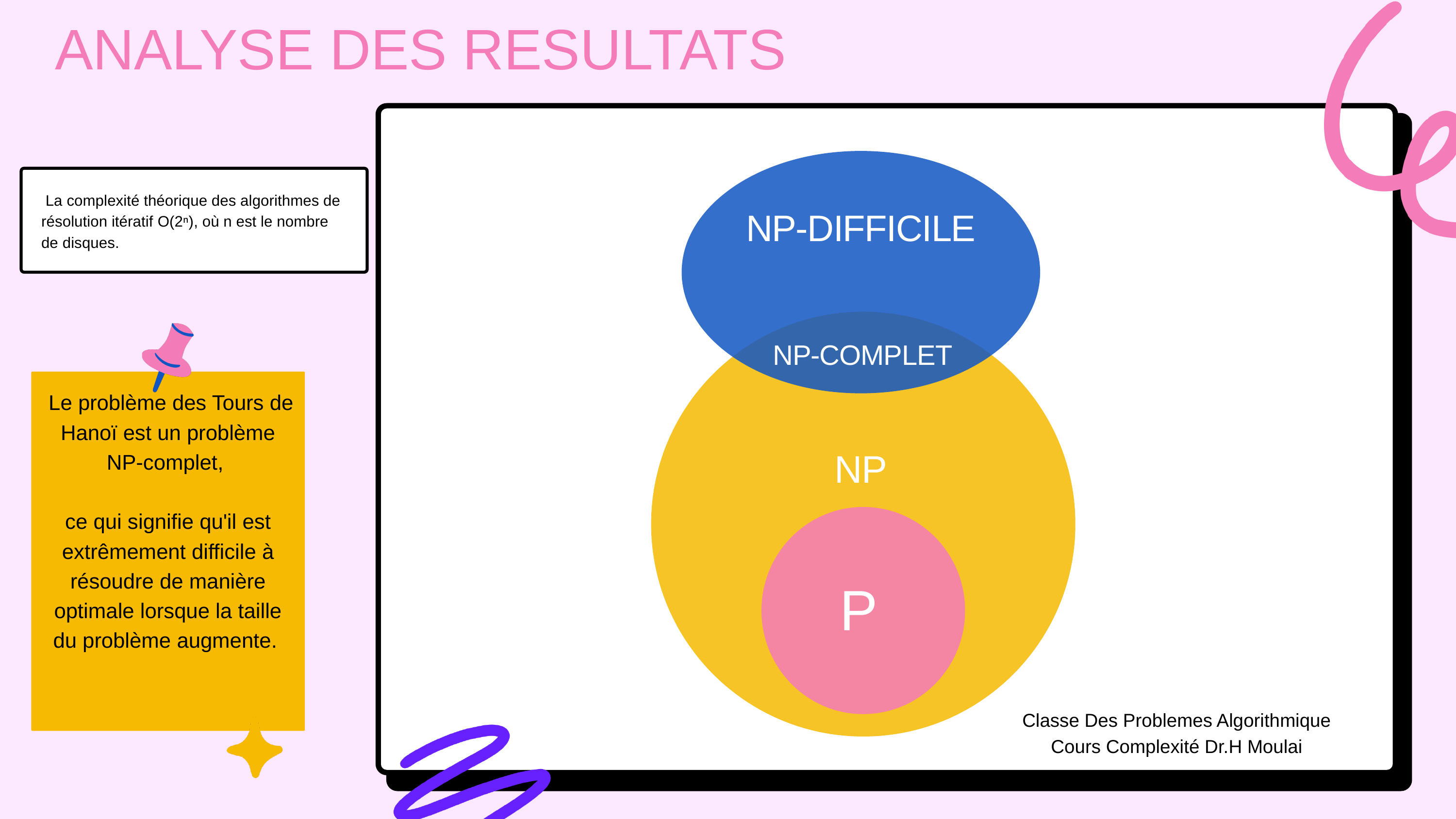

ANALYSE DES RESULTATS

 La complexité théorique des algorithmes de résolution itératif O(2ⁿ), où n est le nombre de disques.
NP-DIFFICILE

NP-COMPLET

 Le problème des Tours de Hanoï est un problème NP-complet,

ce qui signifie qu'il est extrêmement difficile à résoudre de manière optimale lorsque la taille du problème augmente.

NP

P
P
Classe Des Problemes Algorithmique
Cours Complexité Dr.H Moulai